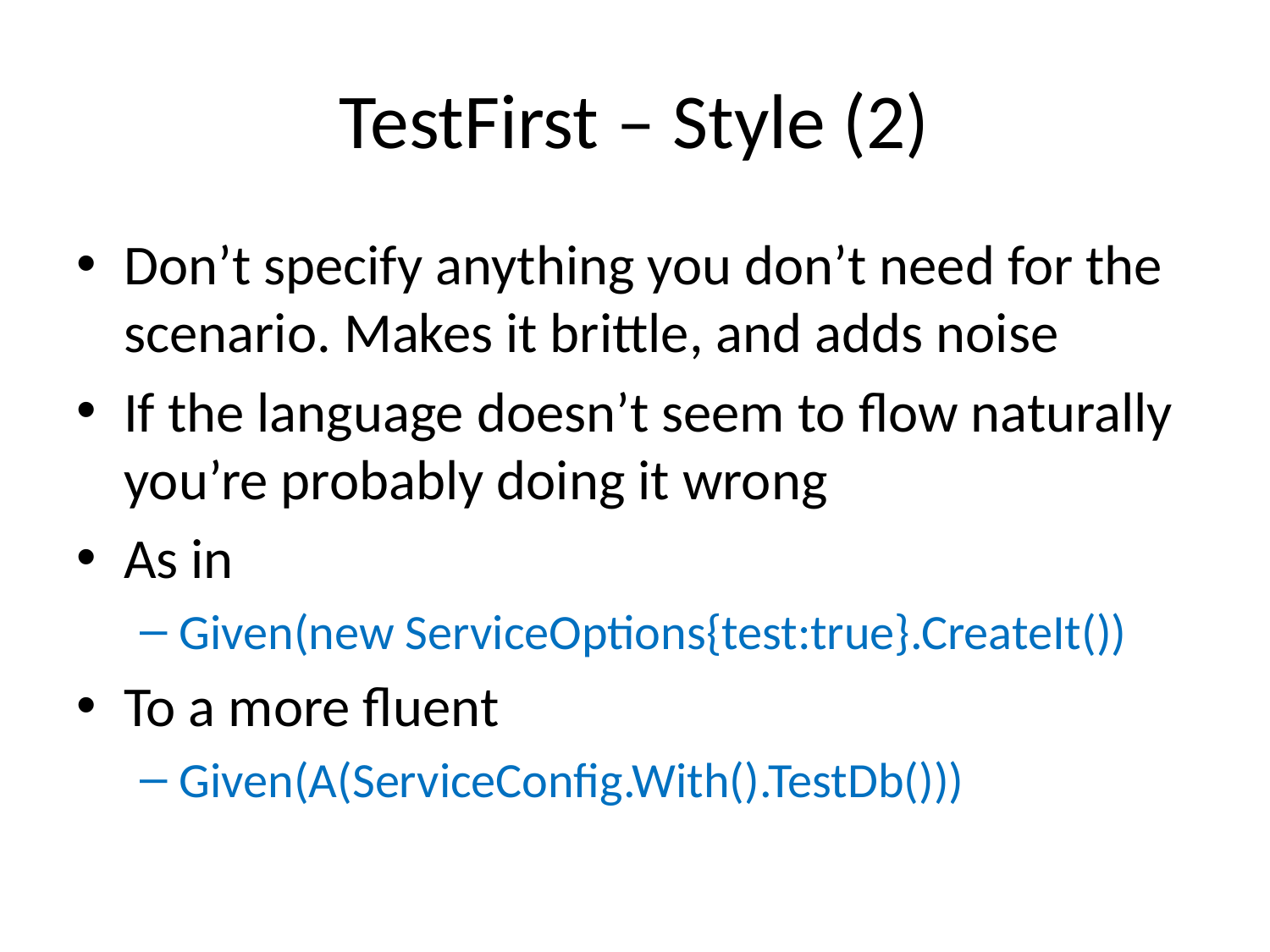

# TestFirst – Style (2)
Don’t specify anything you don’t need for the scenario. Makes it brittle, and adds noise
If the language doesn’t seem to flow naturally you’re probably doing it wrong
As in
Given(new ServiceOptions{test:true}.CreateIt())
To a more fluent
Given(A(ServiceConfig.With().TestDb()))